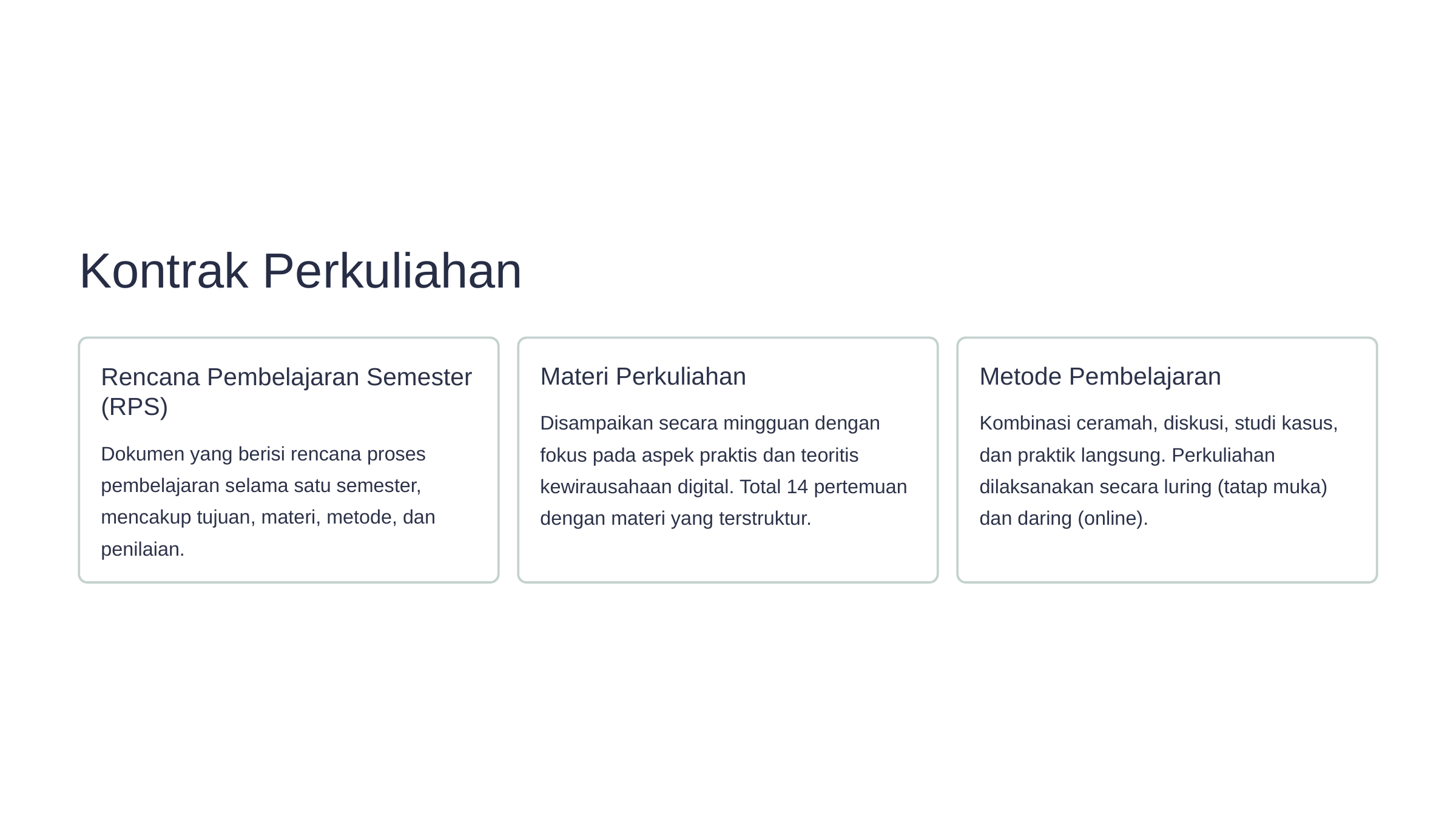

Kontrak Perkuliahan

Rencana Pembelajaran Semester (RPS)
Materi Perkuliahan
Metode Pembelajaran
Disampaikan secara mingguan dengan fokus pada aspek praktis dan teoritis kewirausahaan digital. Total 14 pertemuan dengan materi yang terstruktur.
Kombinasi ceramah, diskusi, studi kasus, dan praktik langsung. Perkuliahan dilaksanakan secara luring (tatap muka) dan daring (online).
Dokumen yang berisi rencana proses pembelajaran selama satu semester, mencakup tujuan, materi, metode, dan penilaian.